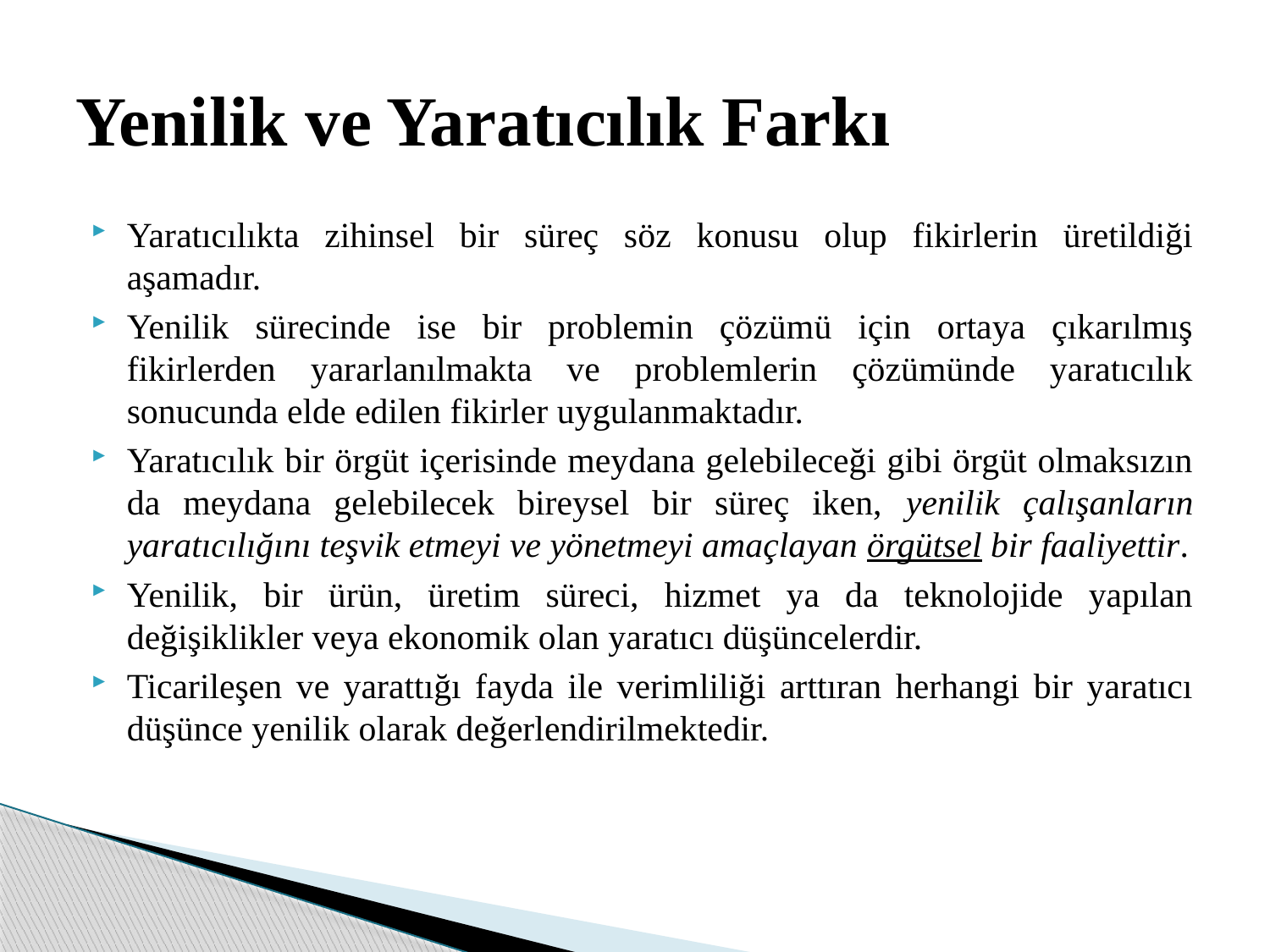

# Yenilik ve Yaratıcılık Farkı
Yaratıcılıkta zihinsel bir süreç söz konusu olup fikirlerin üretildiği aşamadır.
Yenilik sürecinde ise bir problemin çözümü için ortaya çıkarılmış fikirlerden yararlanılmakta ve problemlerin çözümünde yaratıcılık sonucunda elde edilen fikirler uygulanmaktadır.
Yaratıcılık bir örgüt içerisinde meydana gelebileceği gibi örgüt olmaksızın da meydana gelebilecek bireysel bir süreç iken, yenilik çalışanların yaratıcılığını teşvik etmeyi ve yönetmeyi amaçlayan örgütsel bir faaliyettir.
Yenilik, bir ürün, üretim süreci, hizmet ya da teknolojide yapılan değişiklikler veya ekonomik olan yaratıcı düşüncelerdir.
Ticarileşen ve yarattığı fayda ile verimliliği arttıran herhangi bir yaratıcı düşünce yenilik olarak değerlendirilmektedir.